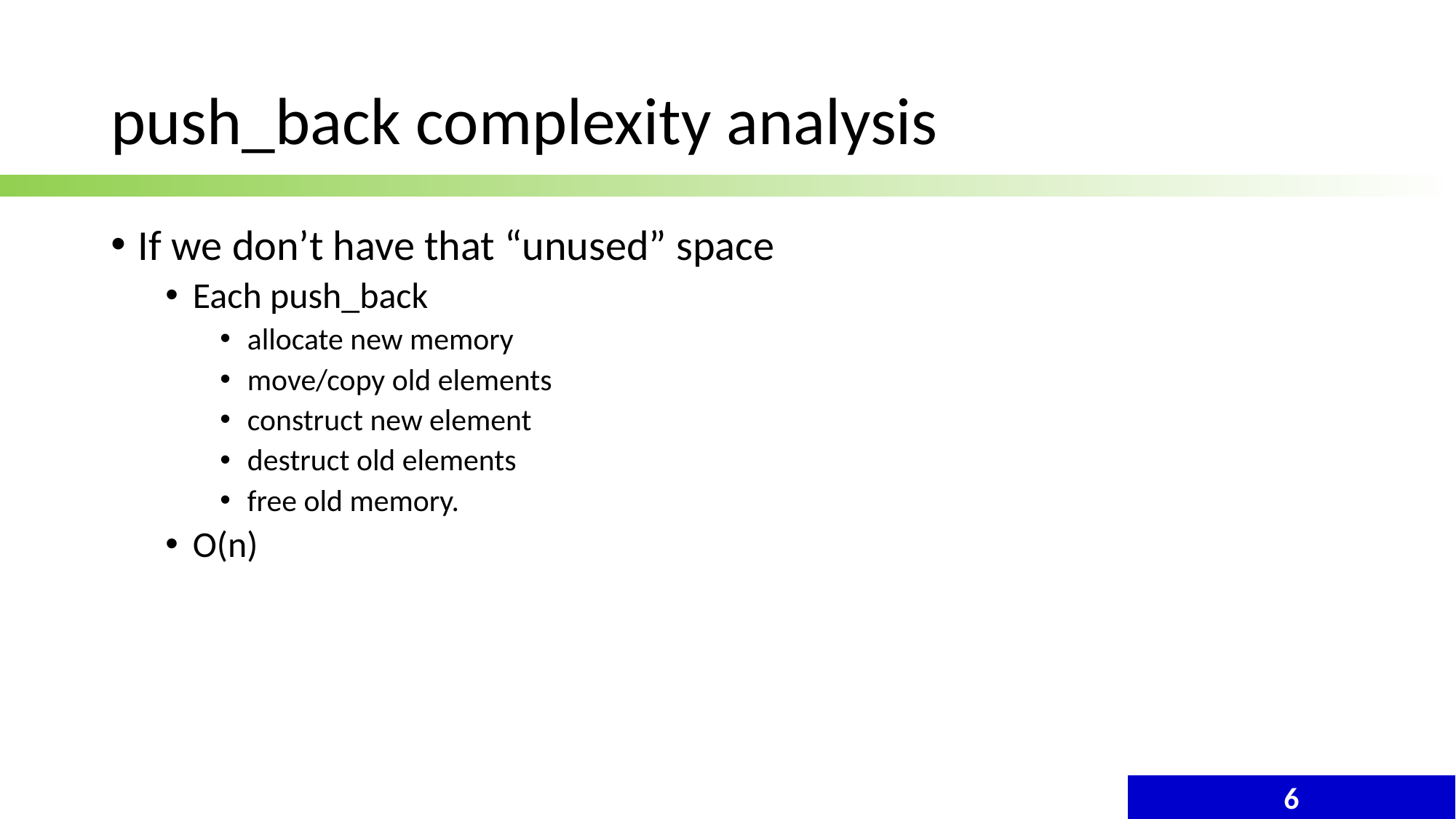

# push_back complexity analysis
If we don’t have that “unused” space
Each push_back
allocate new memory
move/copy old elements
construct new element
destruct old elements
free old memory.
O(n)

6